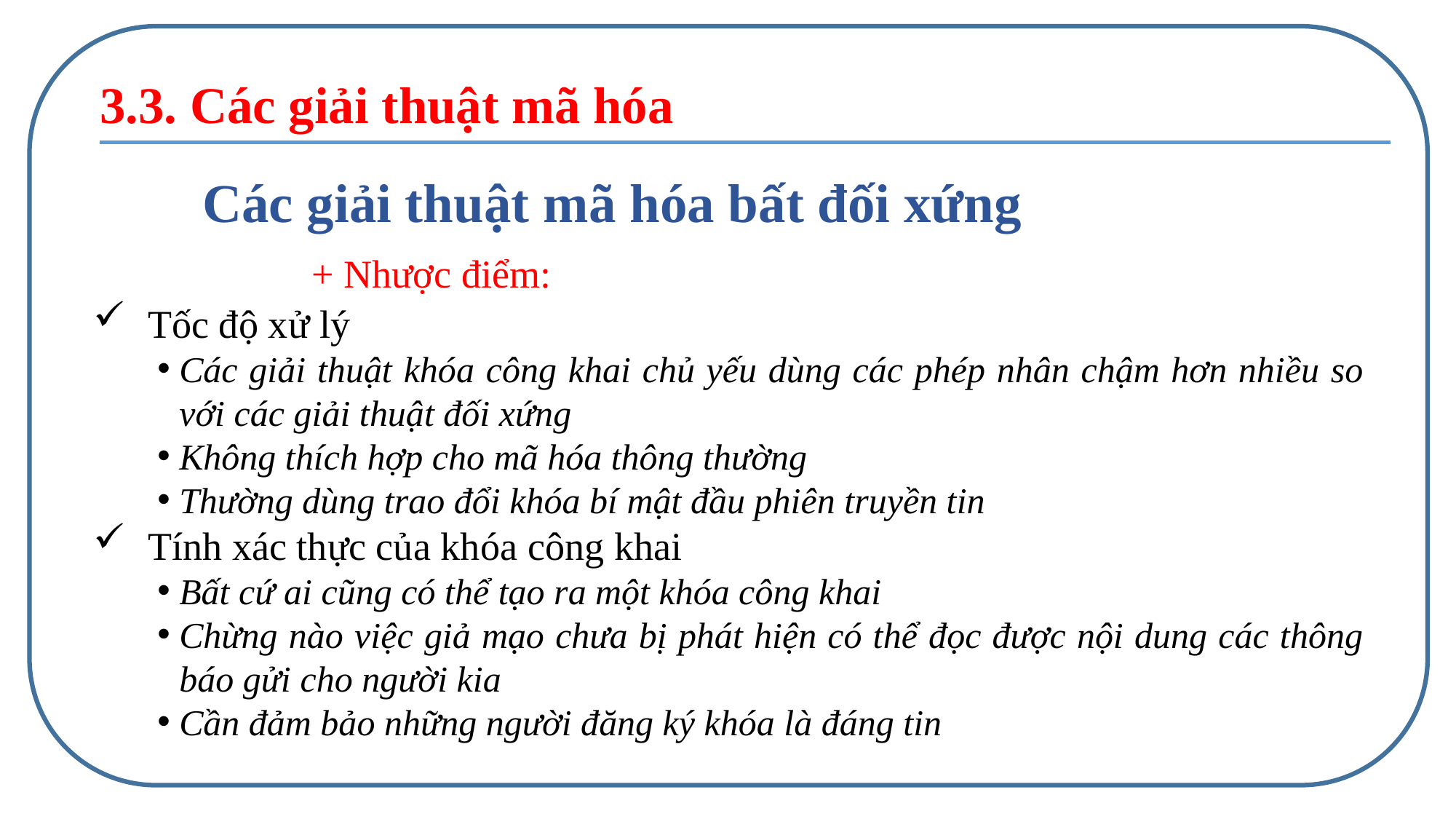

3.3. Các giải thuật mã hóa
	Các giải thuật mã hóa bất đối xứng
		+ Nhược điểm:
Tốc độ xử lý
Các giải thuật khóa công khai chủ yếu dùng các phép nhân chậm hơn nhiều so với các giải thuật đối xứng
Không thích hợp cho mã hóa thông thường
Thường dùng trao đổi khóa bí mật đầu phiên truyền tin
Tính xác thực của khóa công khai
Bất cứ ai cũng có thể tạo ra một khóa công khai
Chừng nào việc giả mạo chưa bị phát hiện có thể đọc được nội dung các thông báo gửi cho người kia
Cần đảm bảo những người đăng ký khóa là đáng tin